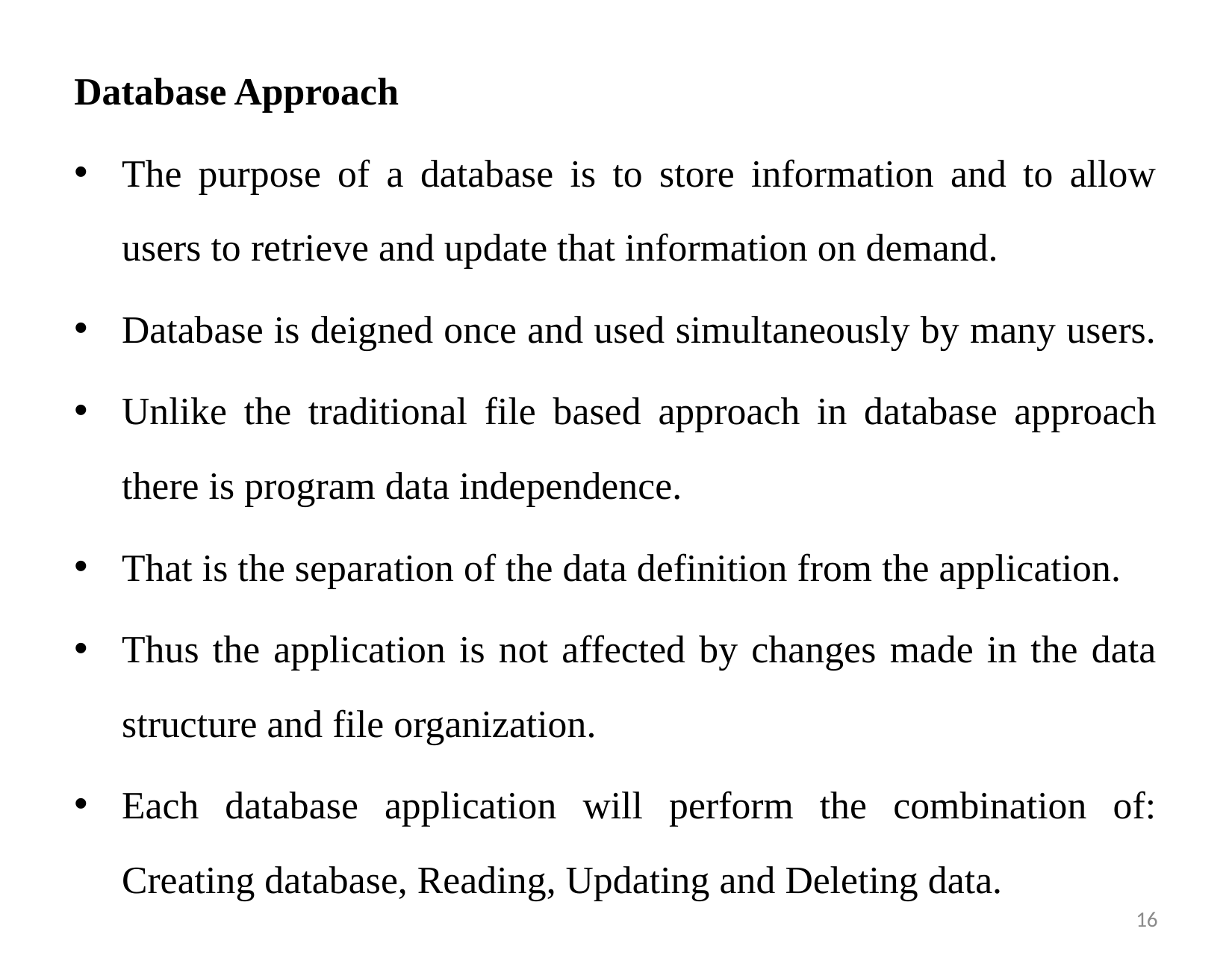

Database Approach
The purpose of a database is to store information and to allow users to retrieve and update that information on demand.
Database is deigned once and used simultaneously by many users.
Unlike the traditional file based approach in database approach there is program data independence.
That is the separation of the data definition from the application.
Thus the application is not affected by changes made in the data structure and file organization.
Each database application will perform the combination of: Creating database, Reading, Updating and Deleting data.

16